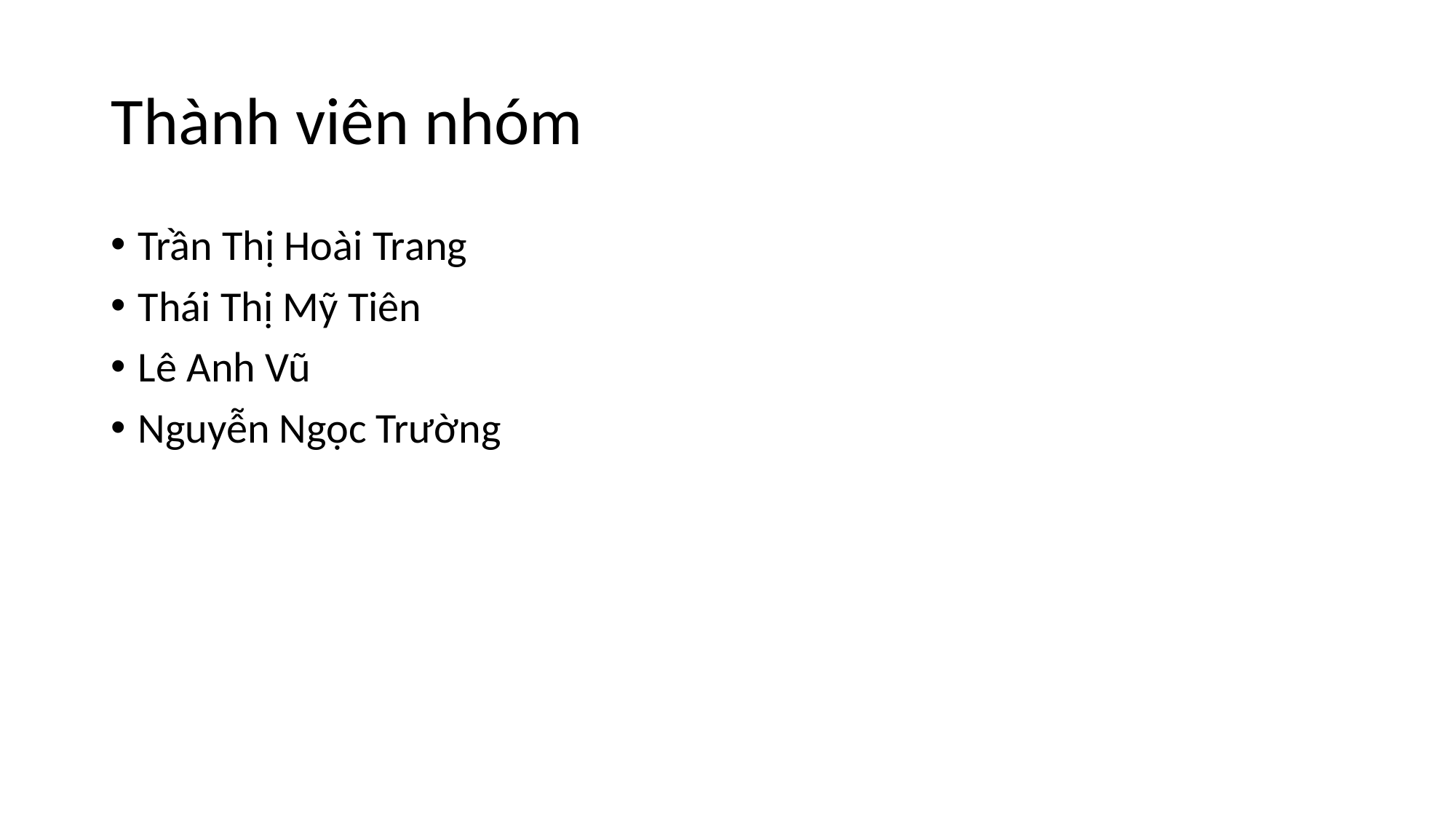

# Thành viên nhóm
Trần Thị Hoài Trang
Thái Thị Mỹ Tiên
Lê Anh Vũ
Nguyễn Ngọc Trường